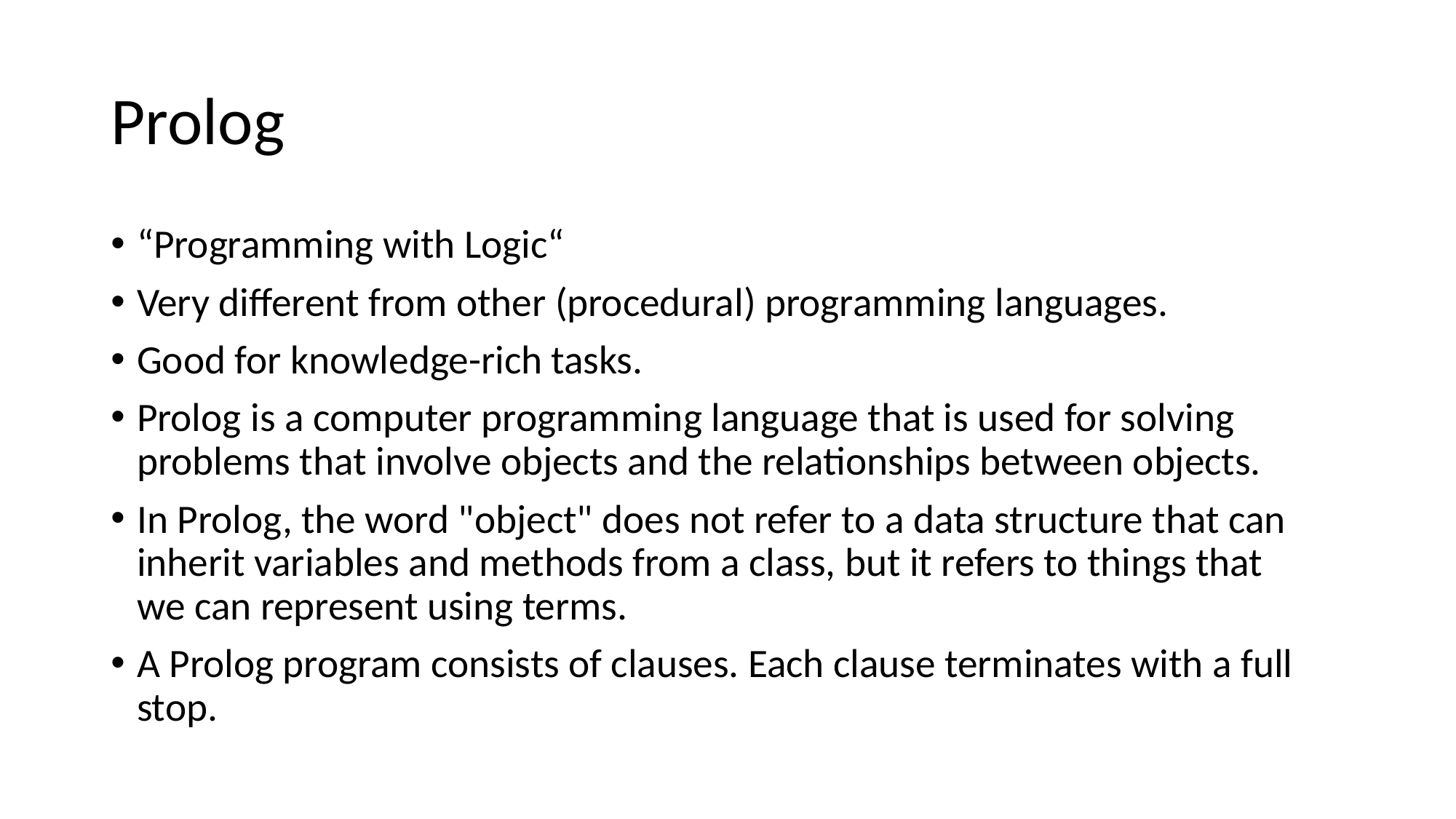

# Prolog
“Programming with Logic“
Very different from other (procedural) programming languages.
Good for knowledge-rich tasks.
Prolog is a computer programming language that is used for solving problems that involve objects and the relationships between objects.
In Prolog, the word "object" does not refer to a data structure that can    inherit variables and methods from a class, but it refers to things that    we can represent using terms.
A Prolog program consists of clauses. Each clause terminates with a full stop.